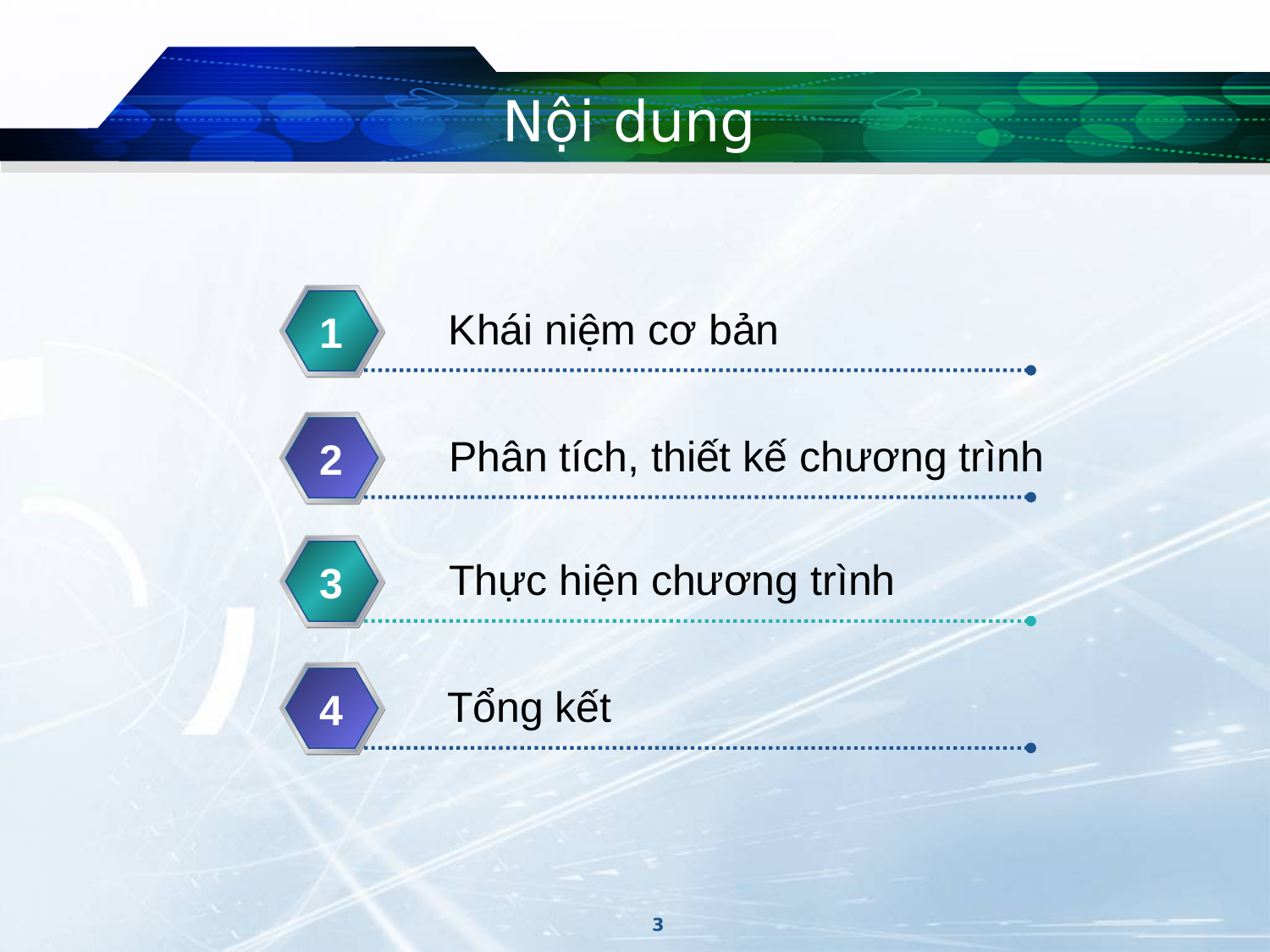

# Nội dung

Khái niệm cơ bản
1

Phân tích, thiết kế chương trình
2

Thực hiện chương trình
3
3

Tổng kết
4
4

3